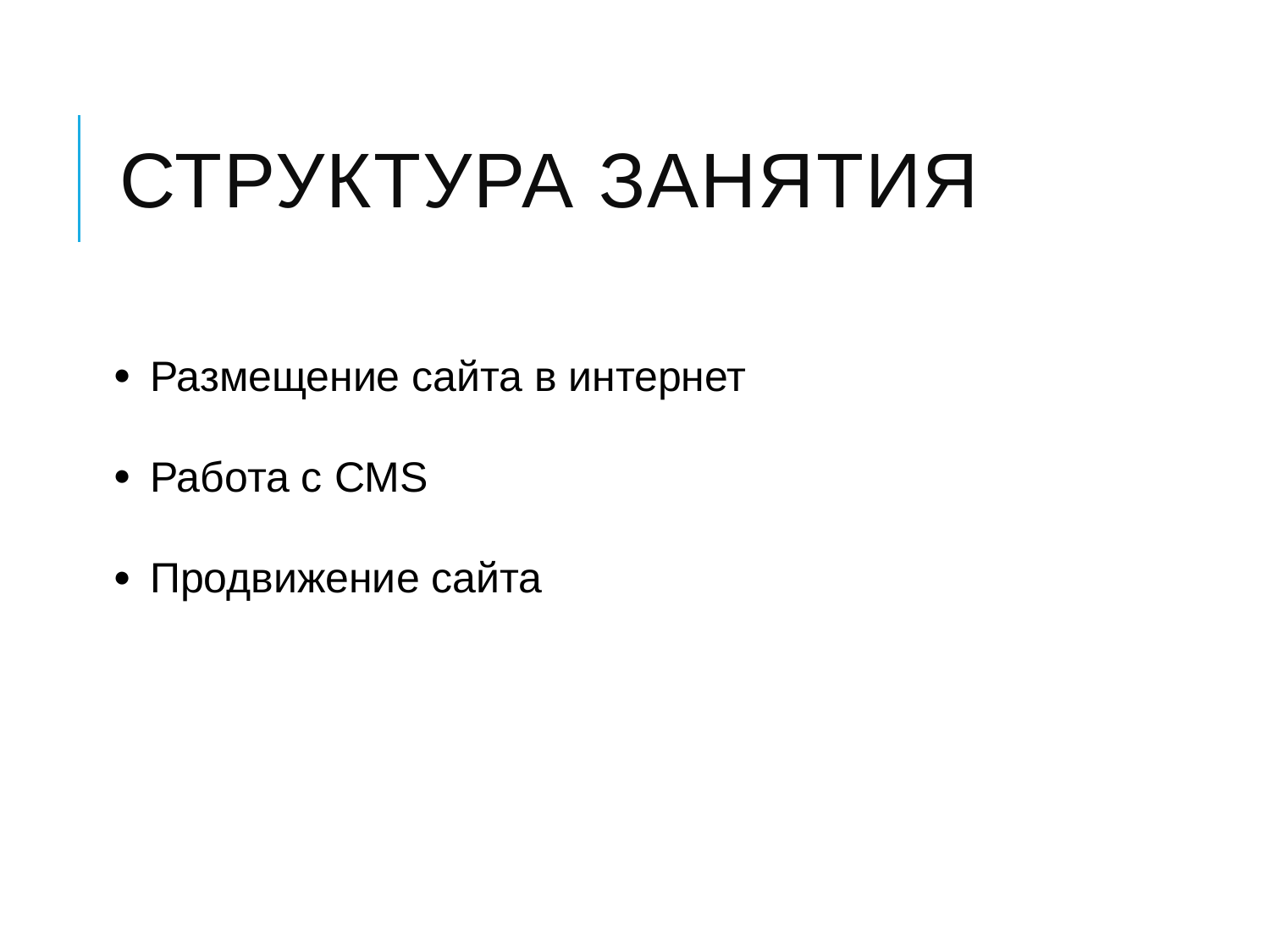

# Структура занятия

Размещение сайта в интернет
Работа с CMS
Продвижение сайта